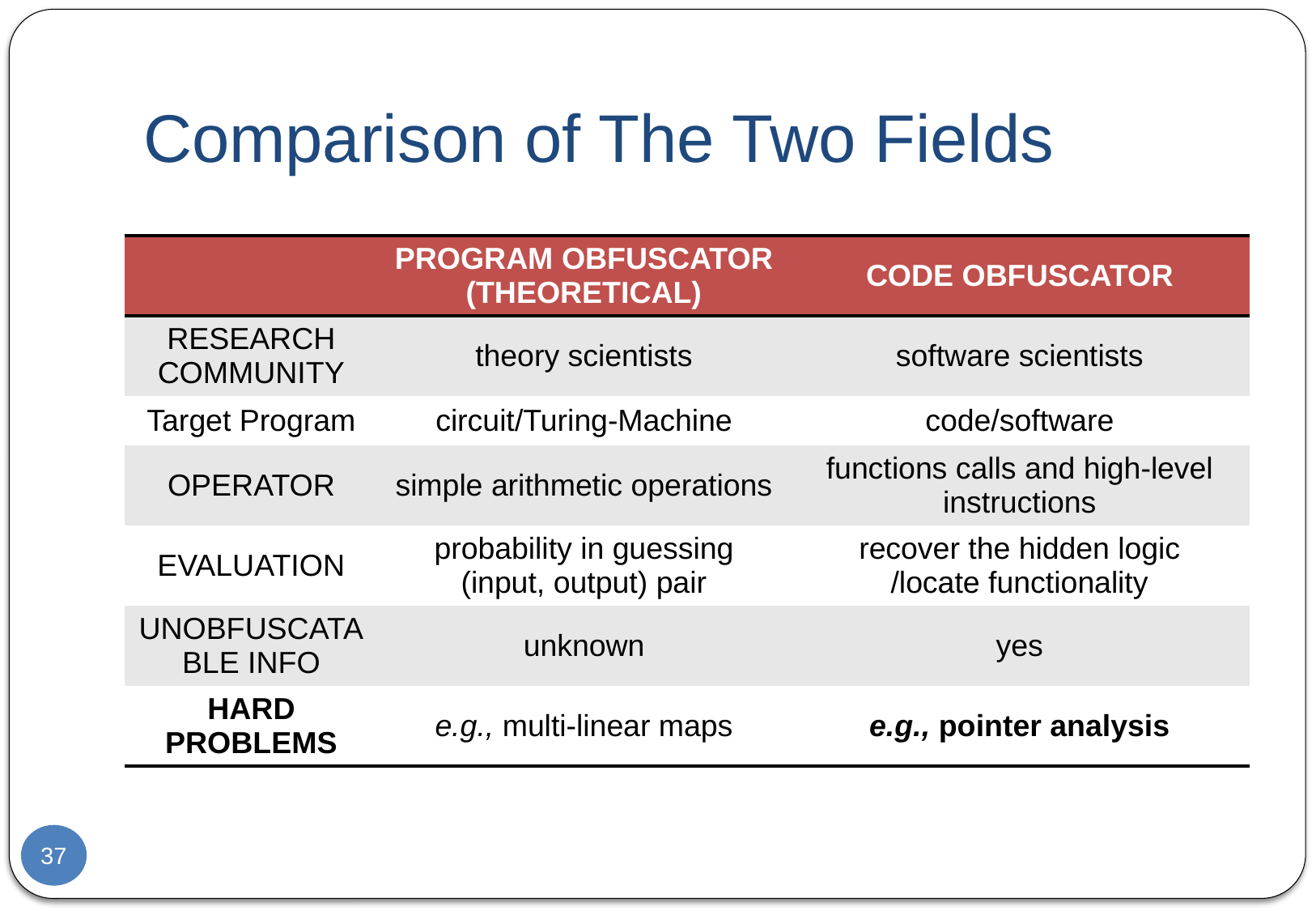

# Comparison of The Two Fields
|  | PROGRAM OBFUSCATOR (THEORETICAL) | CODE OBFUSCATOR |
| --- | --- | --- |
| RESEARCH COMMUNITY | theory scientists | software scientists |
| Target Program | circuit/Turing-Machine | code/software |
| OPERATOR | simple arithmetic operations | functions calls and high-level instructions |
| EVALUATION | probability in guessing (input, output) pair | recover the hidden logic /locate functionality |
| UNOBFUSCATABLE INFO | unknown | yes |
| HARD PROBLEMS | e.g., multi-linear maps | e.g., pointer analysis |
37